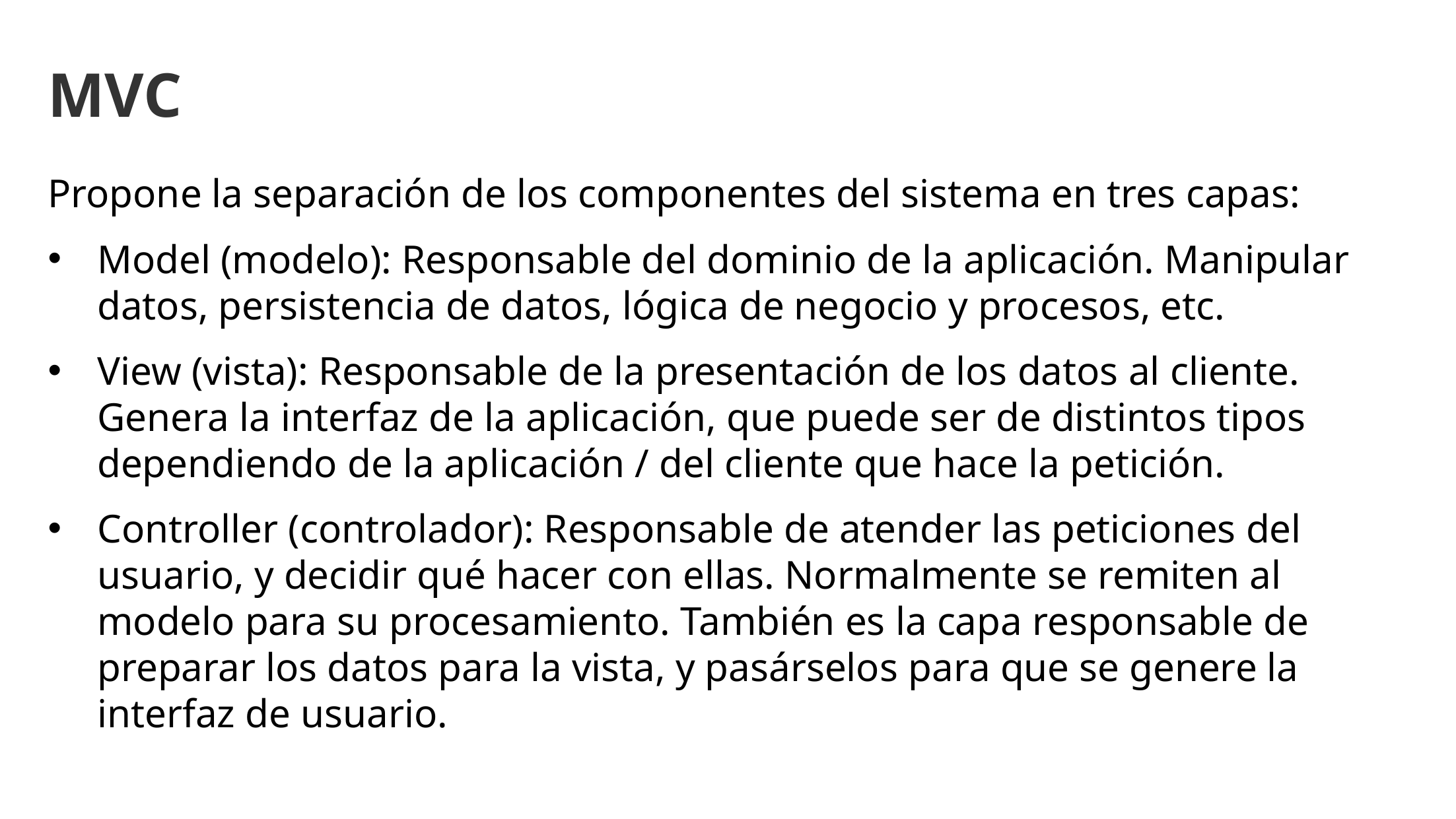

MVC
Propone la separación de los componentes del sistema en tres capas:
Model (modelo): Responsable del dominio de la aplicación. Manipular datos, persistencia de datos, lógica de negocio y procesos, etc.
View (vista): Responsable de la presentación de los datos al cliente. Genera la interfaz de la aplicación, que puede ser de distintos tipos dependiendo de la aplicación / del cliente que hace la petición.
Controller (controlador): Responsable de atender las peticiones del usuario, y decidir qué hacer con ellas. Normalmente se remiten al modelo para su procesamiento. También es la capa responsable de preparar los datos para la vista, y pasárselos para que se genere la interfaz de usuario.